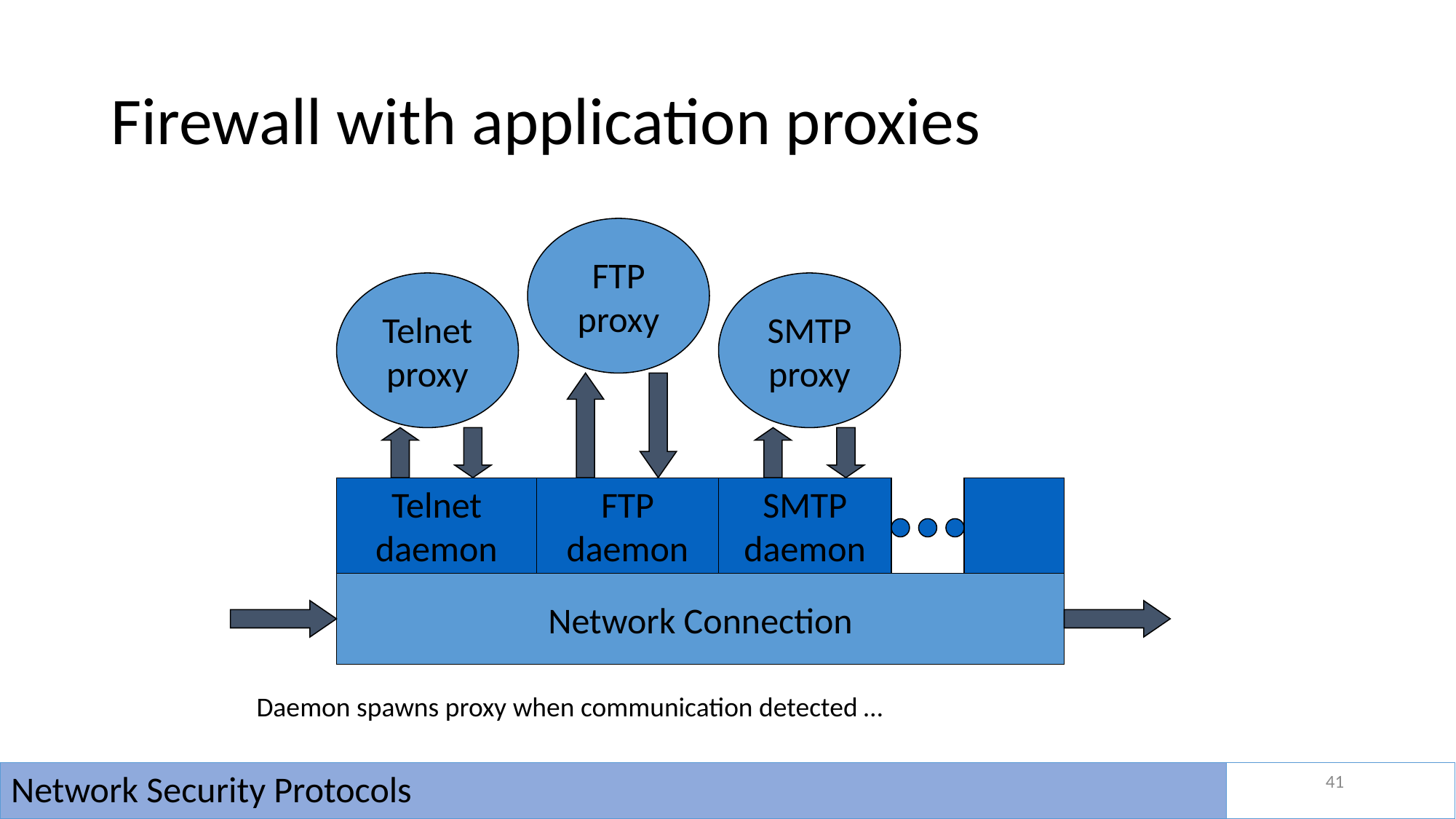

# Firewall with application proxies
FTP proxy
Telnet proxy
SMTP proxy

Telnet daemon
FTP daemon
SMTP daemon

Network Connection

Daemon spawns proxy when communication detected …
41
Network Security Protocols